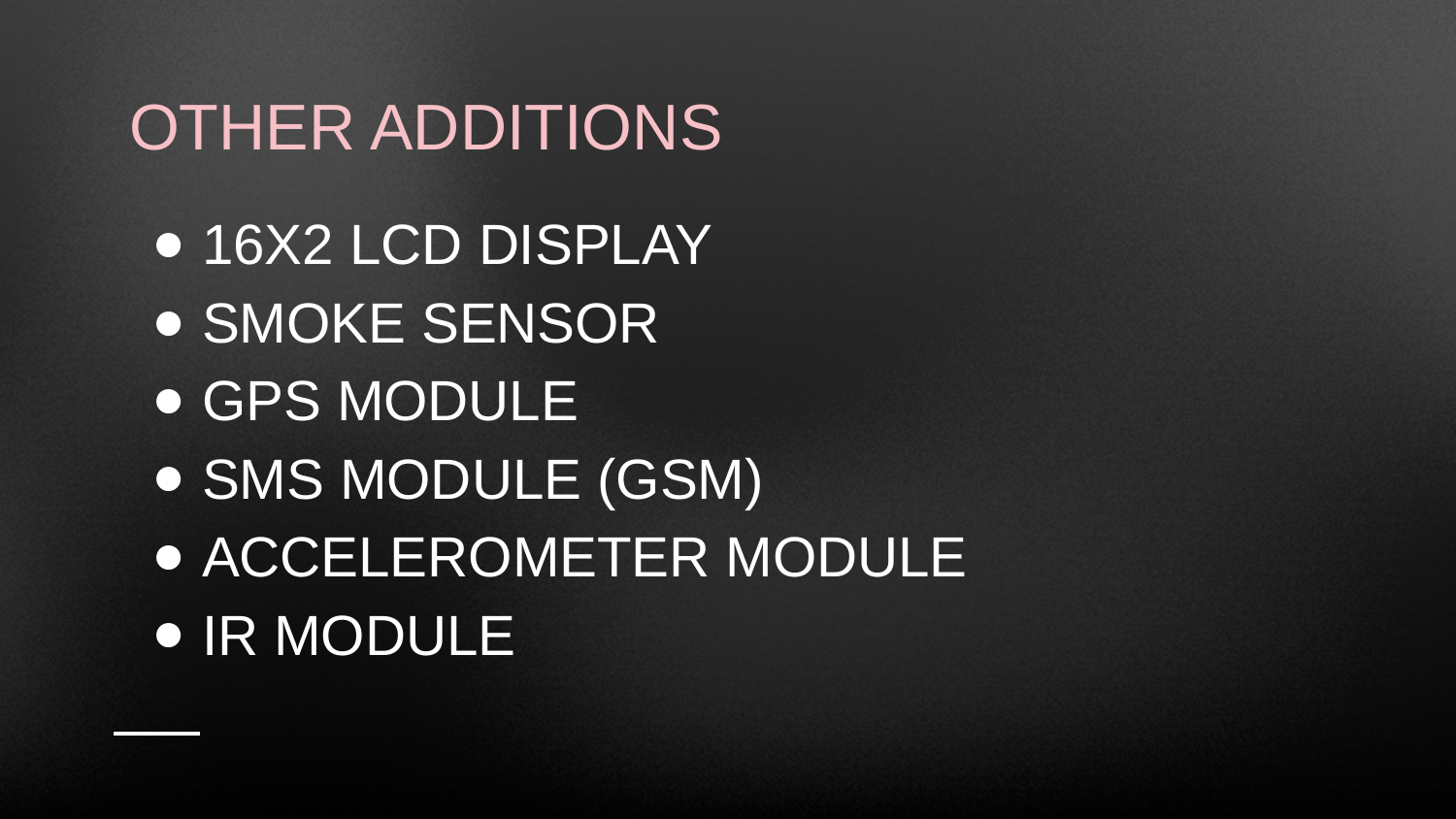

# OTHER ADDITIONS
16X2 LCD DISPLAY
SMOKE SENSOR
GPS MODULE
SMS MODULE (GSM)
ACCELEROMETER MODULE
IR MODULE